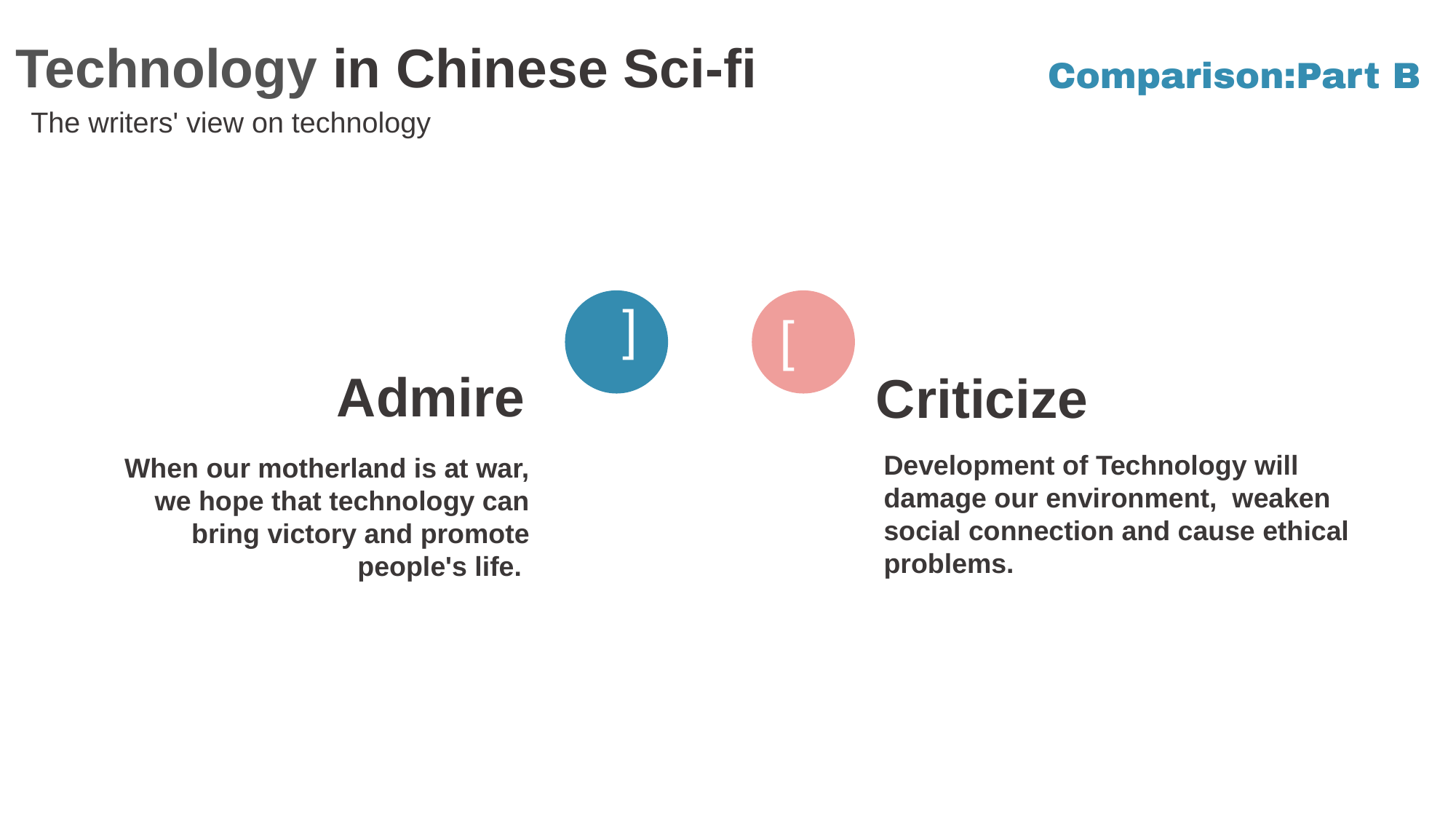

Technology in Chinese Sci-fi
The writers' view on technology
Comparison:Part B

[

[
Admire
When our motherland is at war, we hope that technology can bring victory and promote people's life.
Criticize
Development of Technology will damage our environment,  weaken social connection and cause ethical problems.